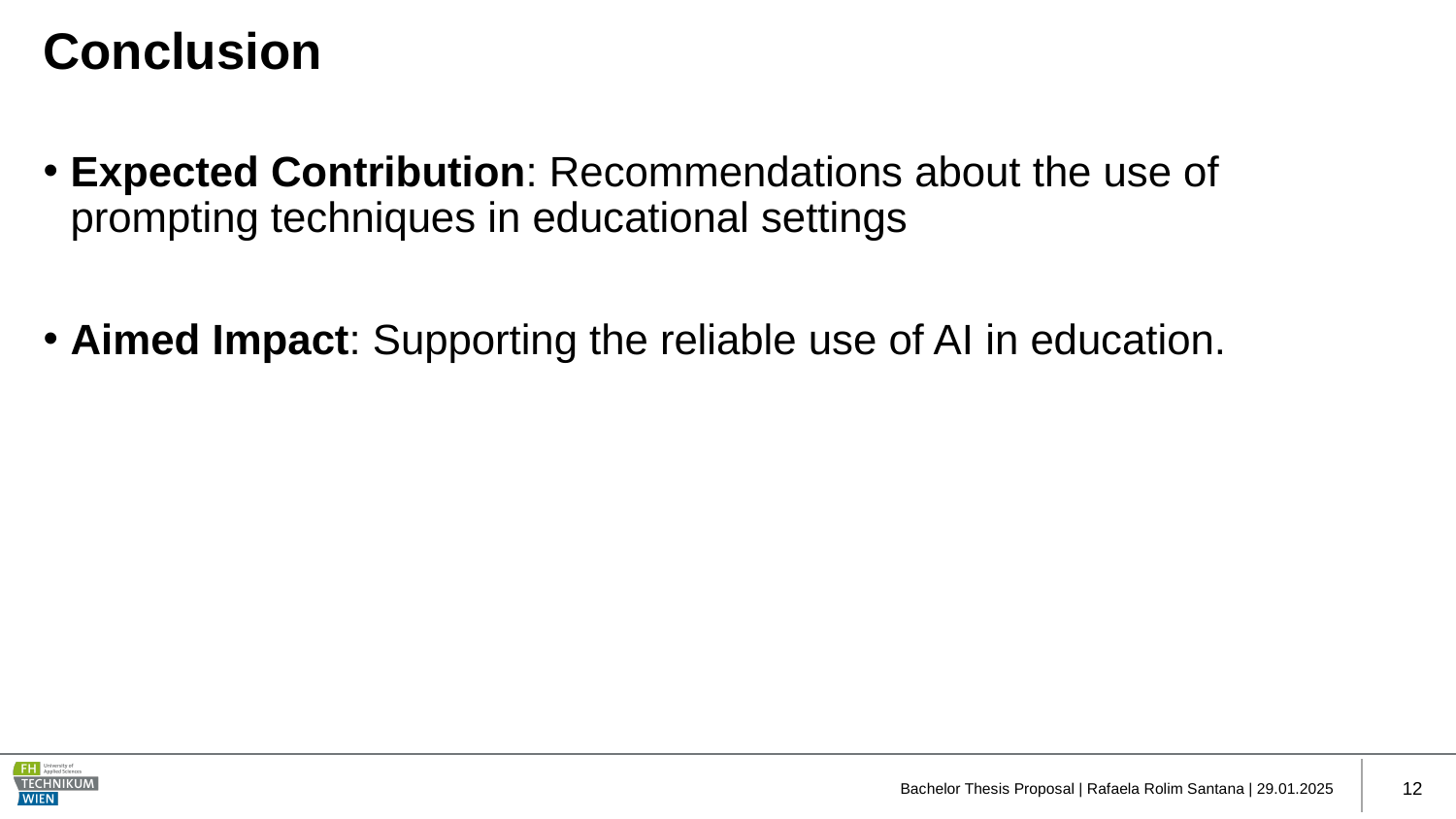

# Conclusion
Expected Contribution: Recommendations about the use of prompting techniques in educational settings

Aimed Impact: Supporting the reliable use of AI in education.
Bachelor Thesis Proposal | Rafaela Rolim Santana | 29.01.2025
12